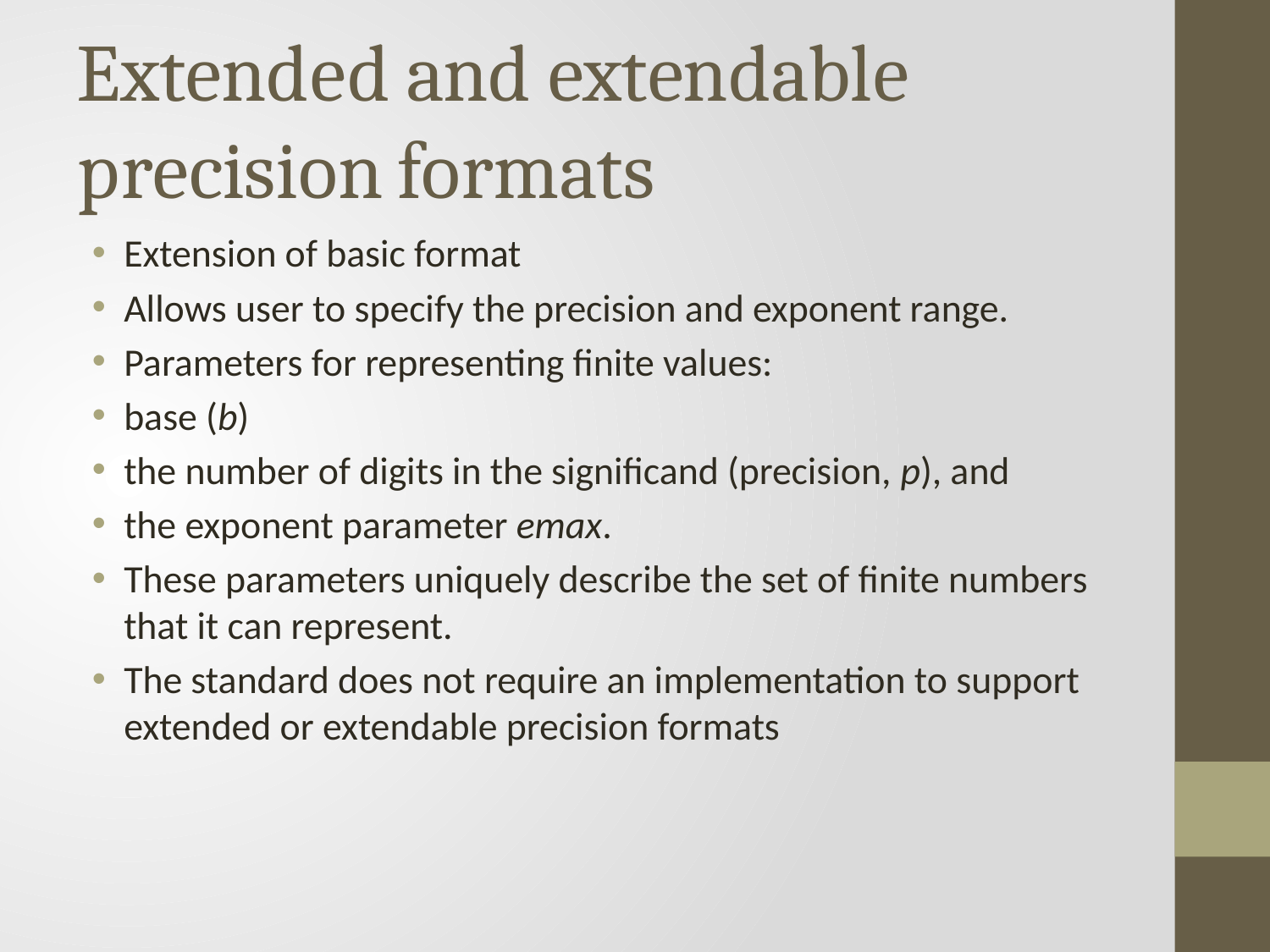

# Extended and extendable precision formats
Extension of basic format
Allows user to specify the precision and exponent range.
Parameters for representing finite values:
base (b)
the number of digits in the significand (precision, p), and
the exponent parameter emax.
These parameters uniquely describe the set of finite numbers that it can represent.
The standard does not require an implementation to support extended or extendable precision formats